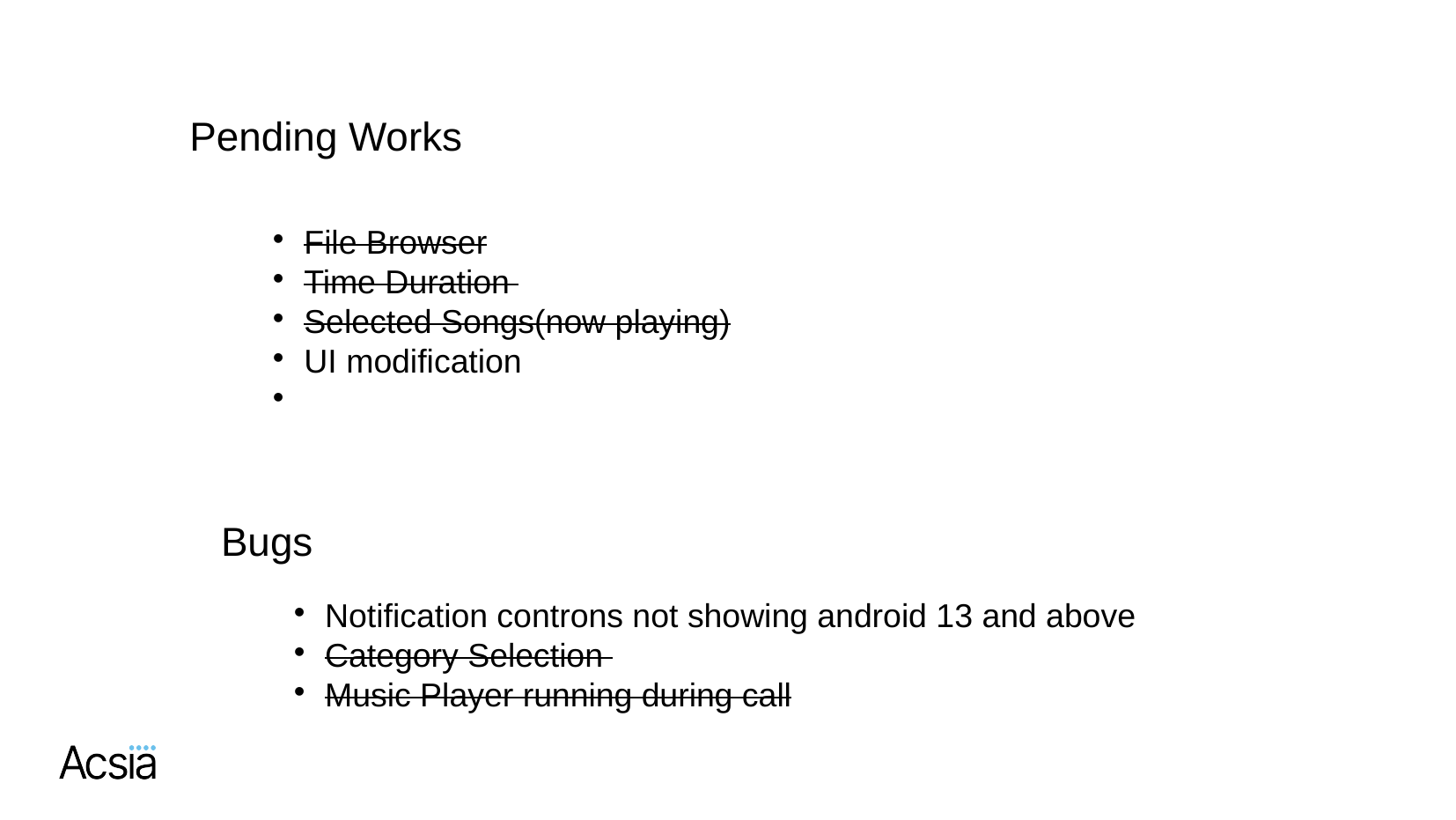

Pending Works

File Browser
Time Duration
Selected Songs(now playing)
UI modification

Bugs
Notification controns not showing android 13 and above
Category Selection
Music Player running during call